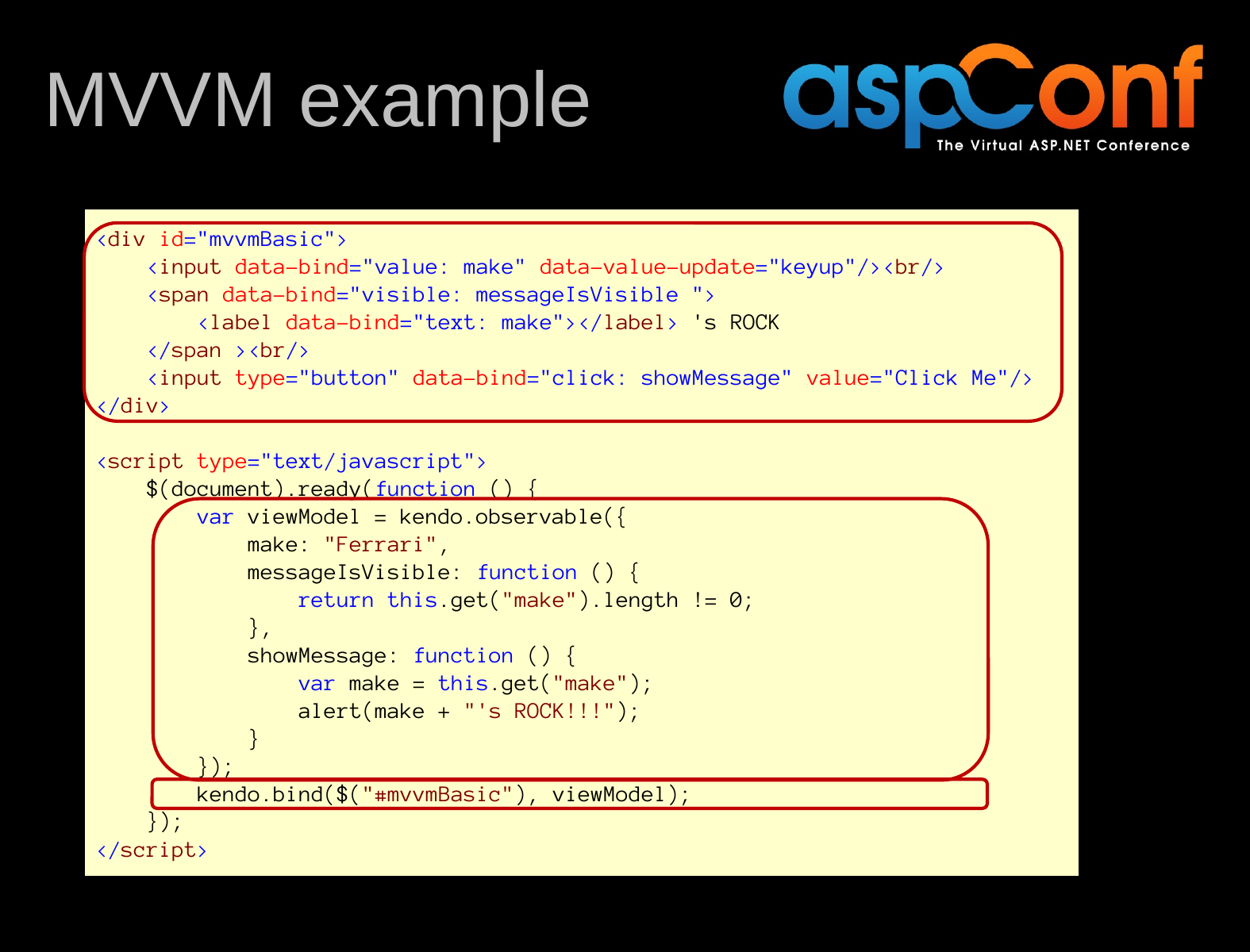

# MVVM example
<div id="mvvmBasic">
    <input data-bind="value: make" data-value-update="keyup"/><br/>
    <span data-bind="visible: messageIsVisible ">
        <label data-bind="text: make"></label> 's ROCK
    </span ><br/>
    <input type="button" data-bind="click: showMessage" value="Click Me"/>
</div>

<script type="text/javascript">
    $(document).ready(function () {
        var viewModel = kendo.observable({
            make: "Ferrari",
            messageIsVisible: function () {
                return this.get("make").length != 0;
            },
            showMessage: function () {
                var make = this.get("make");
                alert(make + "'s ROCK!!!");
            }
        });
        kendo.bind($("#mvvmBasic"), viewModel);
    });
</script>